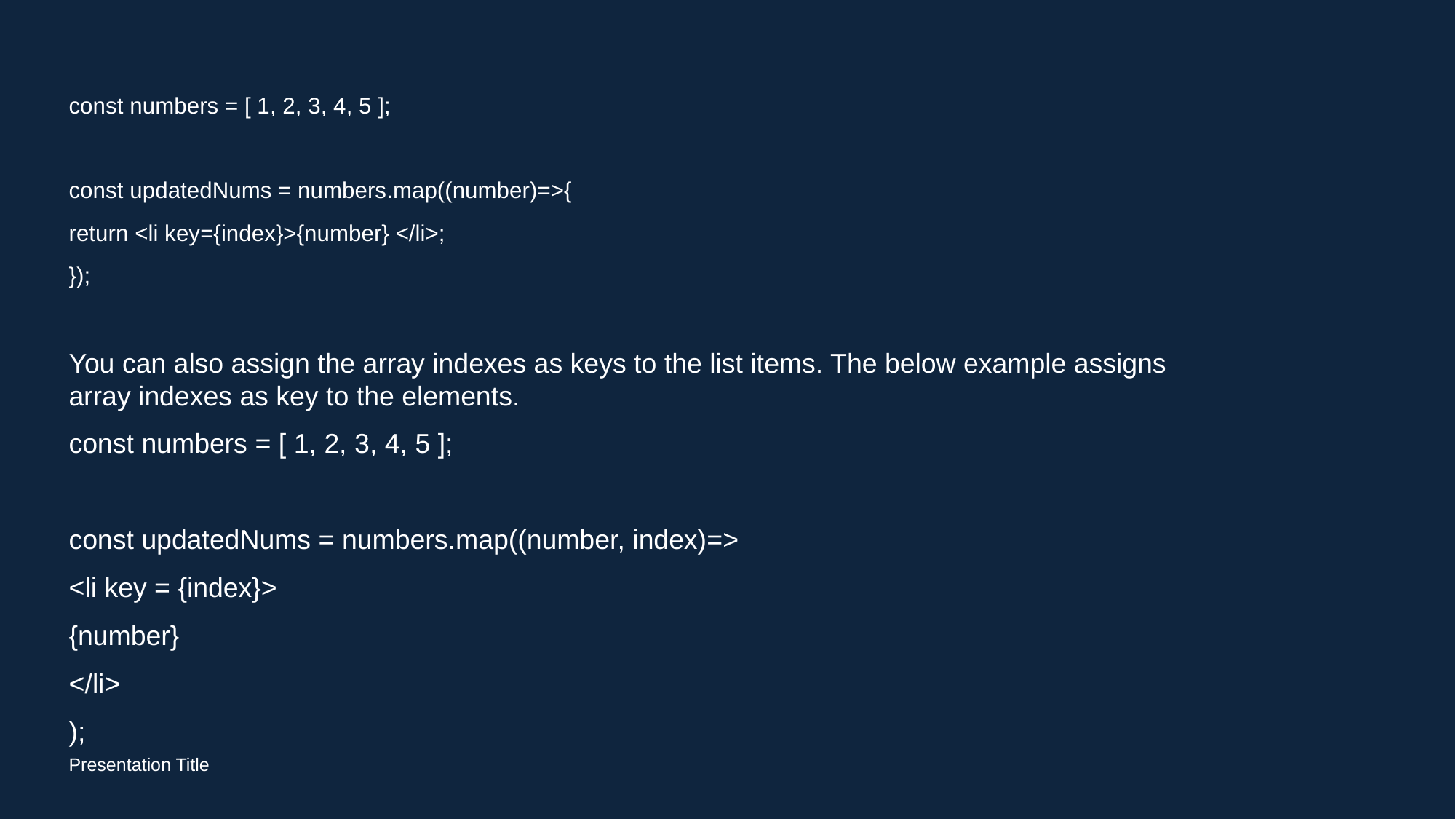

const numbers = [ 1, 2, 3, 4, 5 ];

const updatedNums = numbers.map((number)=>{
return <li key={index}>{number} </li>;
});

You can also assign the array indexes as keys to the list items. The below example assigns array indexes as key to the elements.
const numbers = [ 1, 2, 3, 4, 5 ];

const updatedNums = numbers.map((number, index)=>
<li key = {index}>
{number}
</li>
);

Presentation Title